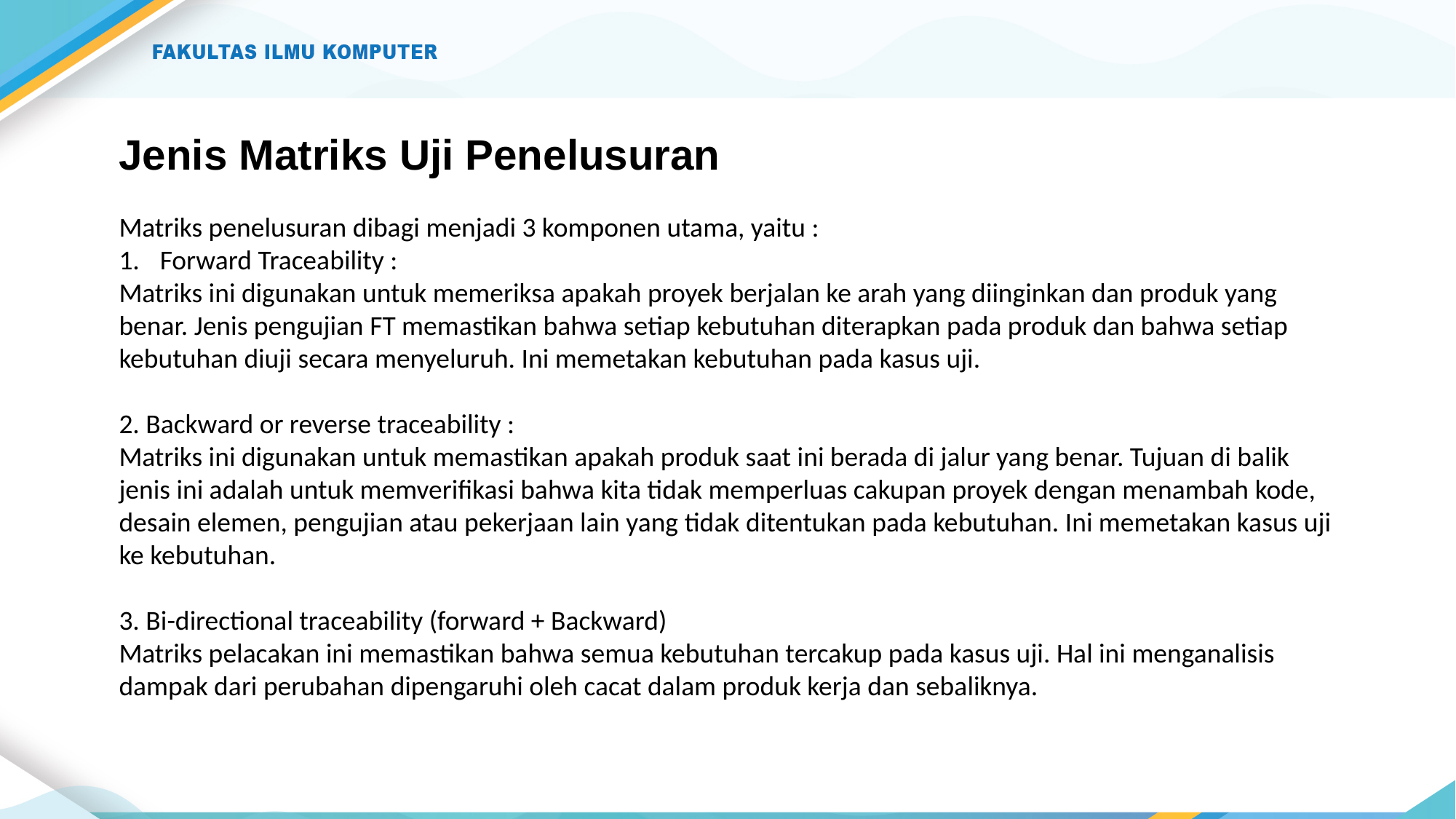

# Jenis Matriks Uji Penelusuran
Matriks penelusuran dibagi menjadi 3 komponen utama, yaitu :
Forward Traceability :
Matriks ini digunakan untuk memeriksa apakah proyek berjalan ke arah yang diinginkan dan produk yang benar. Jenis pengujian FT memastikan bahwa setiap kebutuhan diterapkan pada produk dan bahwa setiap kebutuhan diuji secara menyeluruh. Ini memetakan kebutuhan pada kasus uji.

2. Backward or reverse traceability :
Matriks ini digunakan untuk memastikan apakah produk saat ini berada di jalur yang benar. Tujuan di balik jenis ini adalah untuk memverifikasi bahwa kita tidak memperluas cakupan proyek dengan menambah kode, desain elemen, pengujian atau pekerjaan lain yang tidak ditentukan pada kebutuhan. Ini memetakan kasus uji ke kebutuhan.

3. Bi-directional traceability (forward + Backward)
Matriks pelacakan ini memastikan bahwa semua kebutuhan tercakup pada kasus uji. Hal ini menganalisis dampak dari perubahan dipengaruhi oleh cacat dalam produk kerja dan sebaliknya.